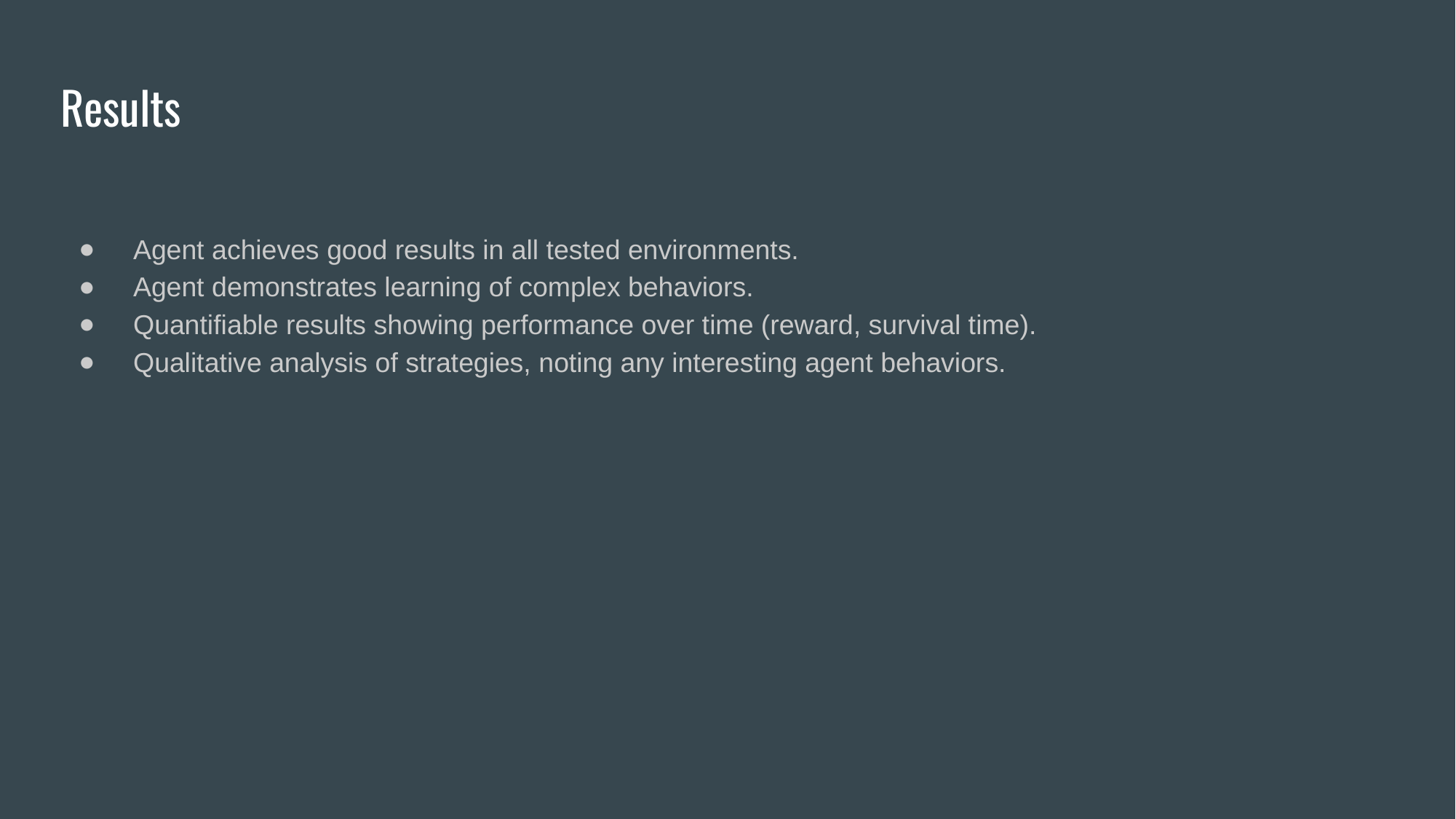

# Results

Agent achieves good results in all tested environments.
Agent demonstrates learning of complex behaviors.
Quantifiable results showing performance over time (reward, survival time).
Qualitative analysis of strategies, noting any interesting agent behaviors.